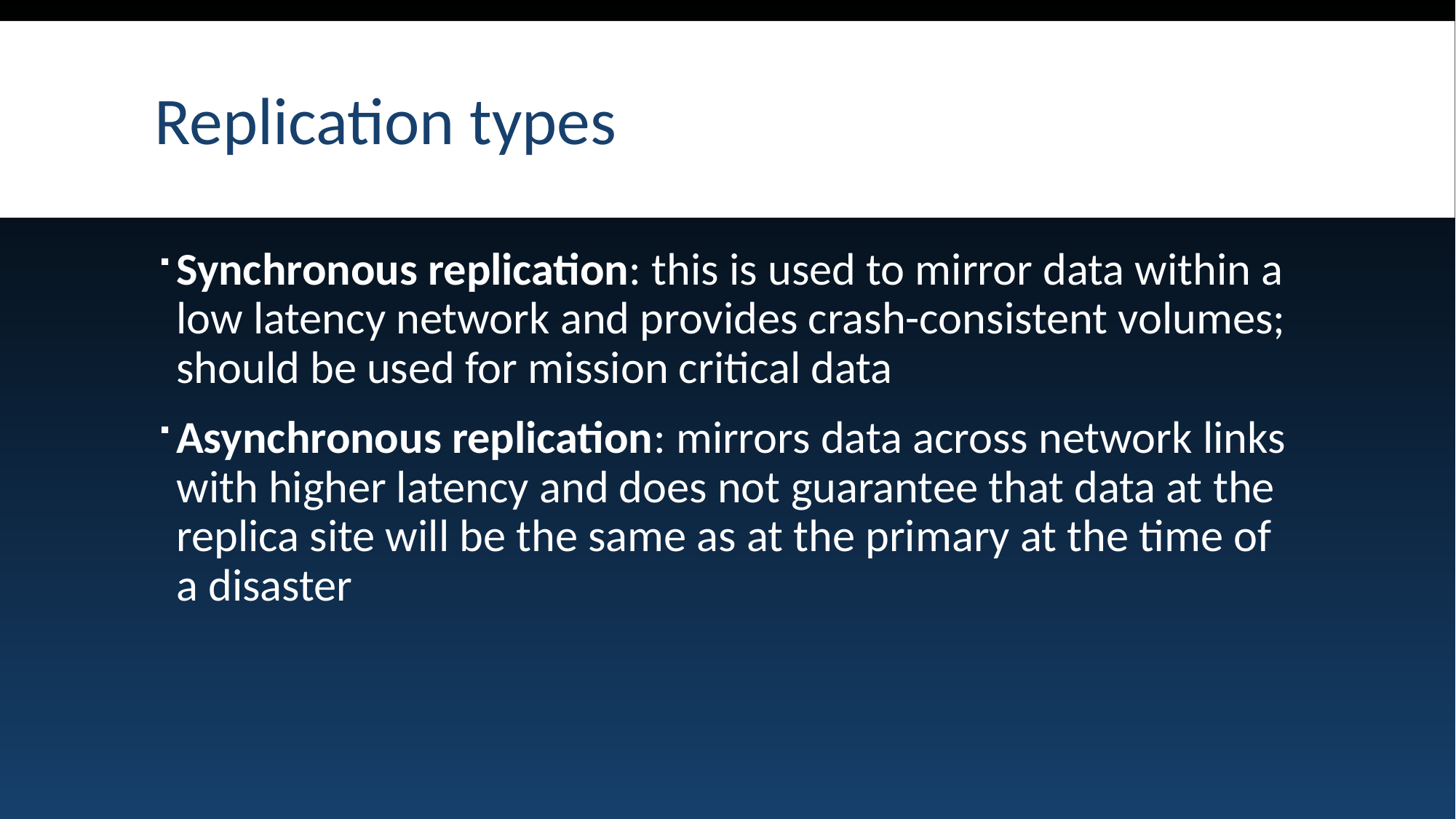

# Replication types
Synchronous replication: this is used to mirror data within a low latency network and provides crash-consistent volumes; should be used for mission critical data
Asynchronous replication: mirrors data across network links with higher latency and does not guarantee that data at the replica site will be the same as at the primary at the time of a disaster